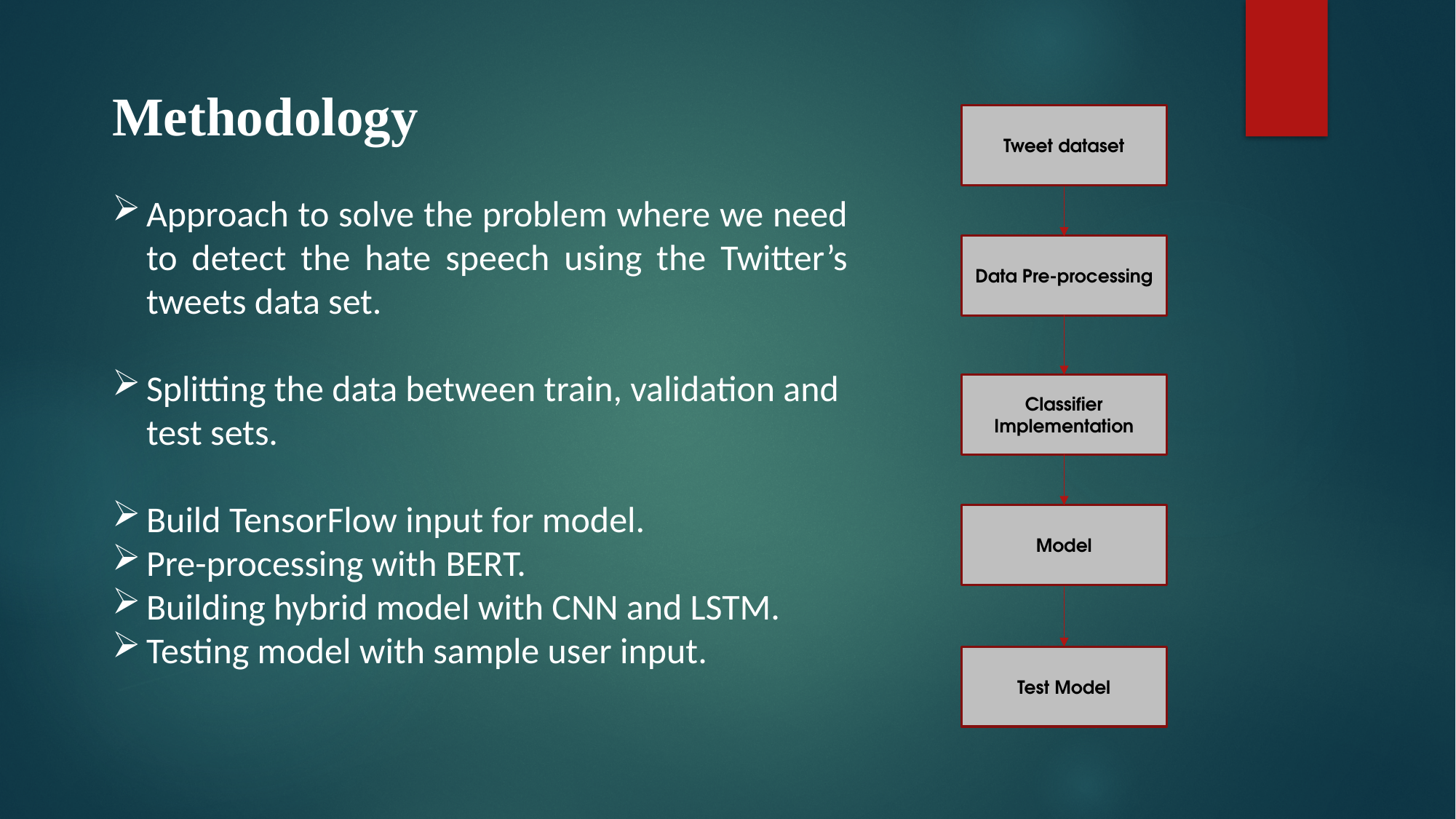

Methodology

Approach to solve the problem where we need to detect the hate speech using the Twitter’s tweets data set.

Splitting the data between train, validation and test sets.

Build TensorFlow input for model.
Pre-processing with BERT.
Building hybrid model with CNN and LSTM.
Testing model with sample user input.

Tweet dataset
Data Pre-processing
Classifier Implementation
Model
Test Model